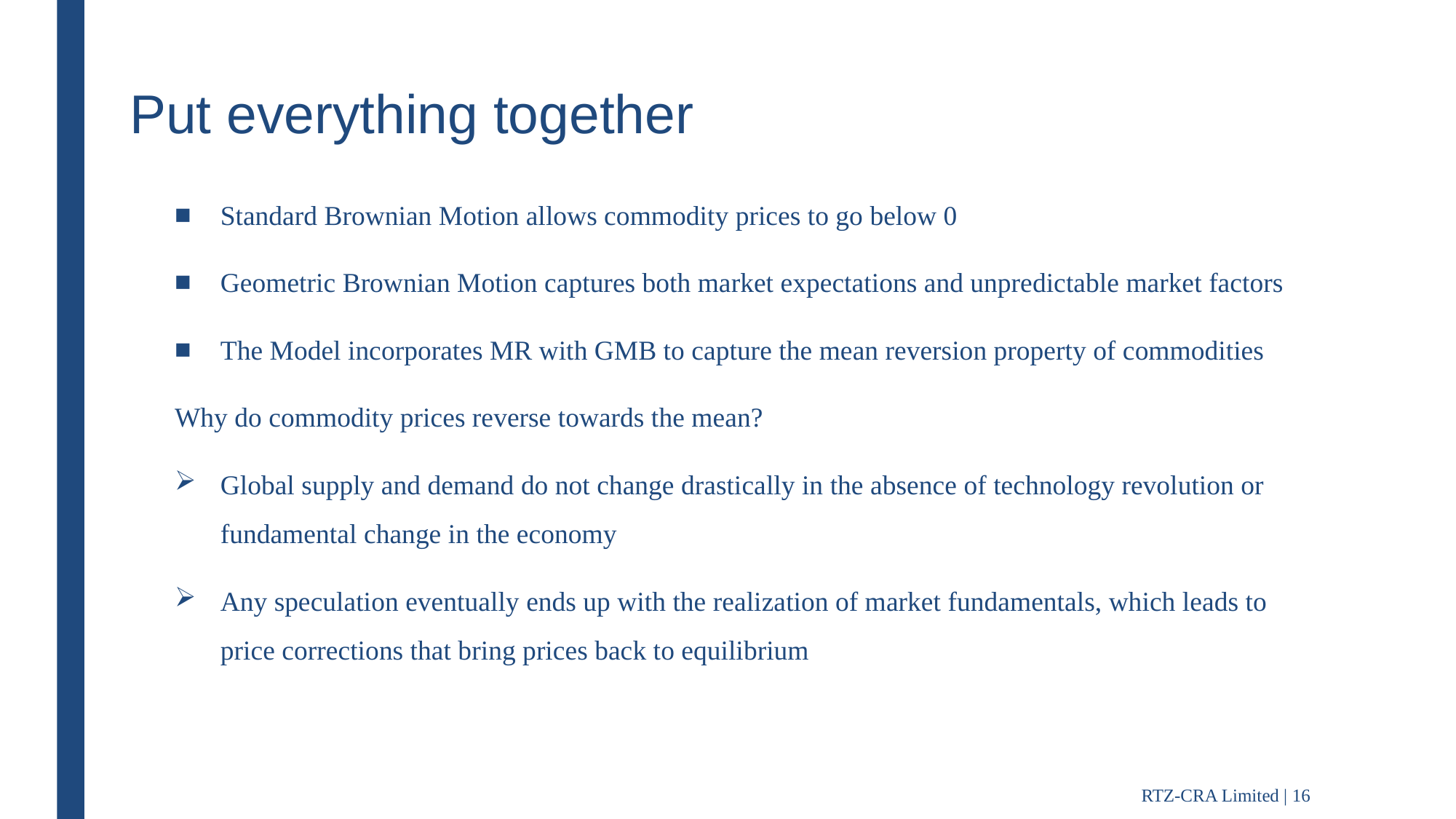

# Put everything together
Standard Brownian Motion allows commodity prices to go below 0
Geometric Brownian Motion captures both market expectations and unpredictable market factors
The Model incorporates MR with GMB to capture the mean reversion property of commodities
Why do commodity prices reverse towards the mean?
Global supply and demand do not change drastically in the absence of technology revolution or fundamental change in the economy
Any speculation eventually ends up with the realization of market fundamentals, which leads to price corrections that bring prices back to equilibrium
RTZ-CRA Limited | 16